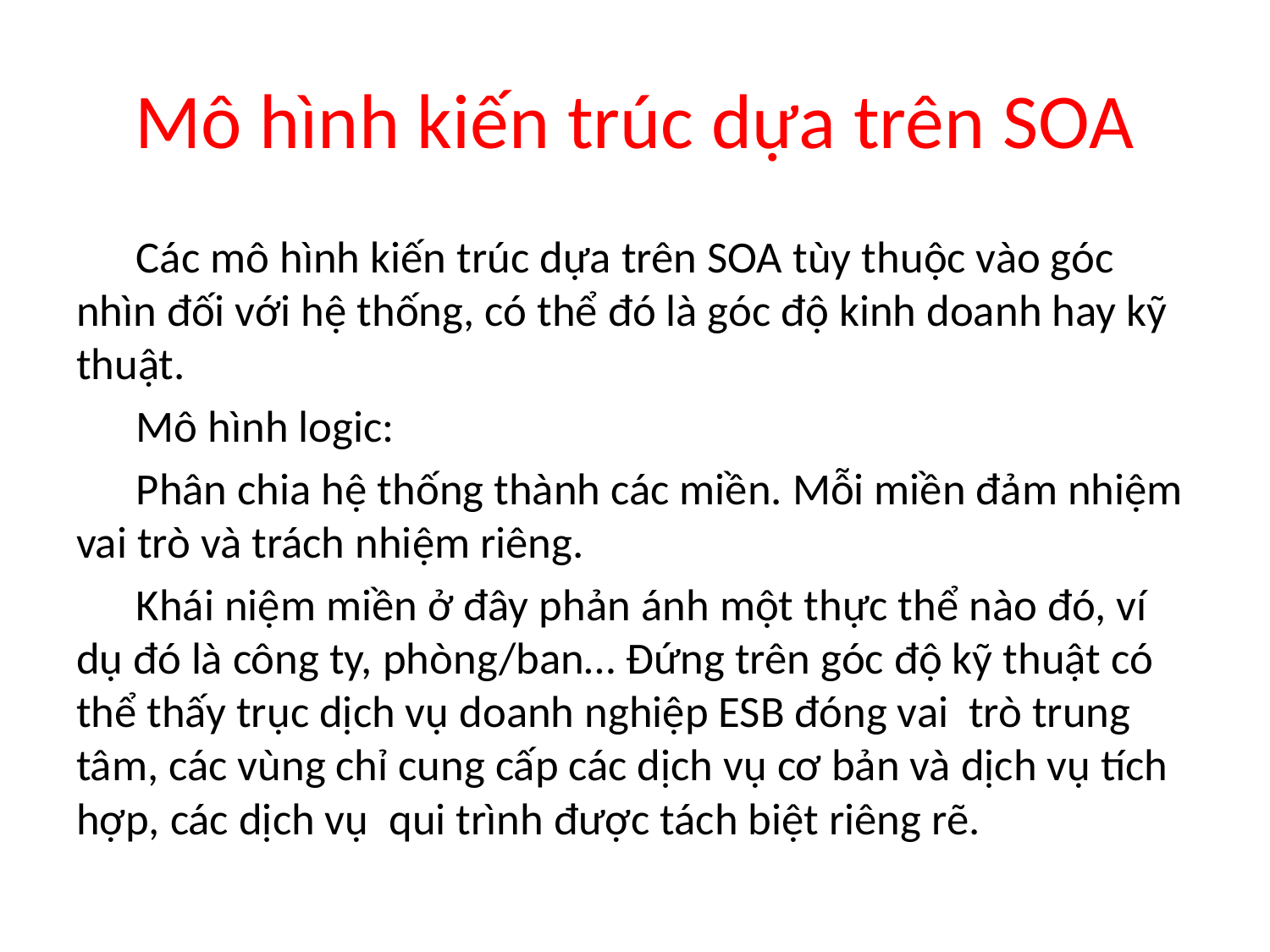

# Mô hình kiến trúc dựa trên SOA
Các mô hình kiến trúc dựa trên SOA tùy thuộc vào góc nhìn đối với hệ thống, có thể đó là góc độ kinh doanh hay kỹ thuật.
Mô hình logic:
Phân chia hệ thống thành các miền. Mỗi miền đảm nhiệm vai trò và trách nhiệm riêng.
Khái niệm miền ở đây phản ánh một thực thể nào đó, ví dụ đó là công ty, phòng/ban… Đứng trên góc độ kỹ thuật có thể thấy trục dịch vụ doanh nghiệp ESB đóng vai  trò trung tâm, các vùng chỉ cung cấp các dịch vụ cơ bản và dịch vụ tích hợp, các dịch vụ  qui trình được tách biệt riêng rẽ.